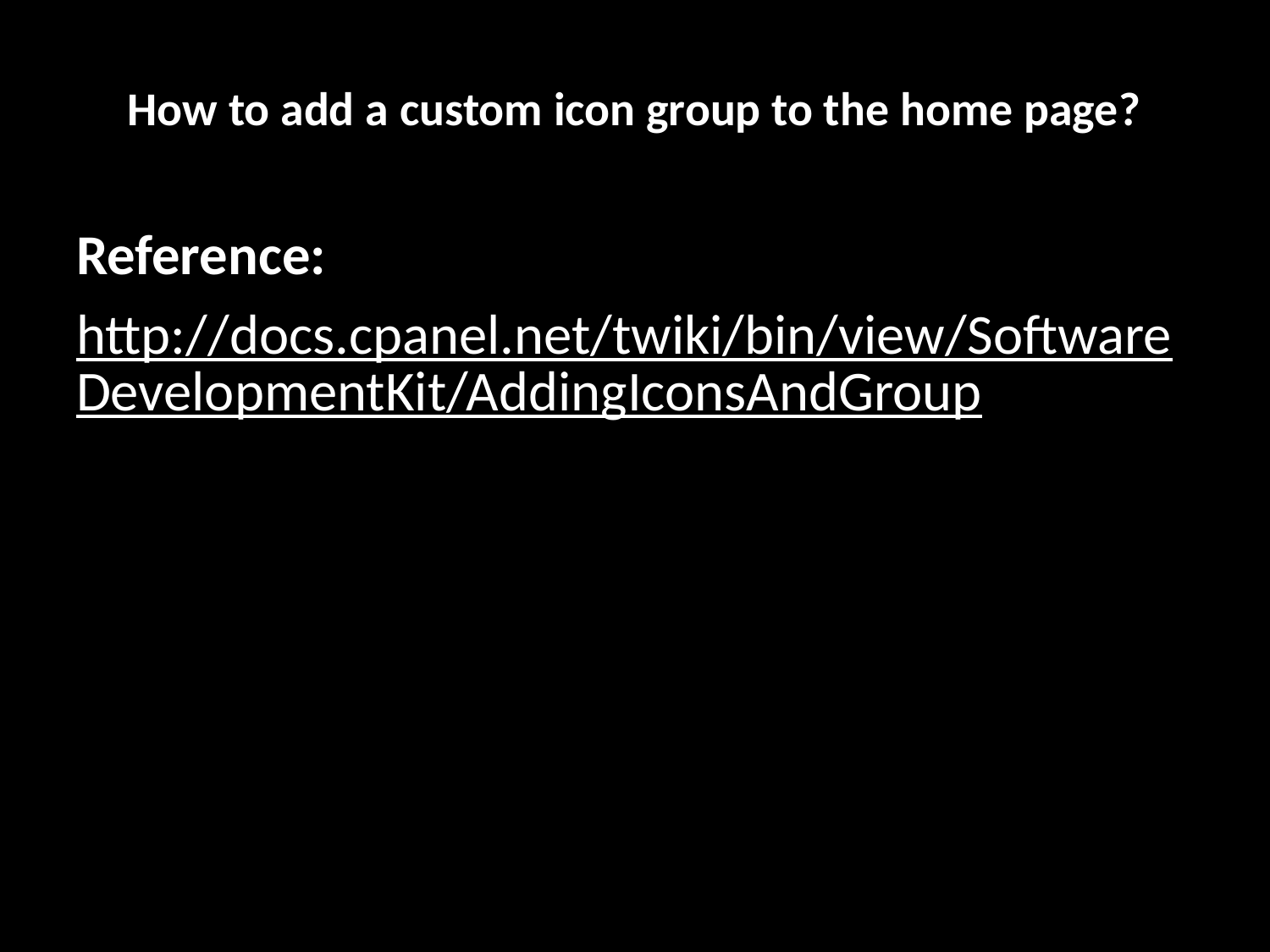

# How to add a custom icon group to the home page?
Reference:
http://docs.cpanel.net/twiki/bin/view/SoftwareDevelopmentKit/AddingIconsAndGroup